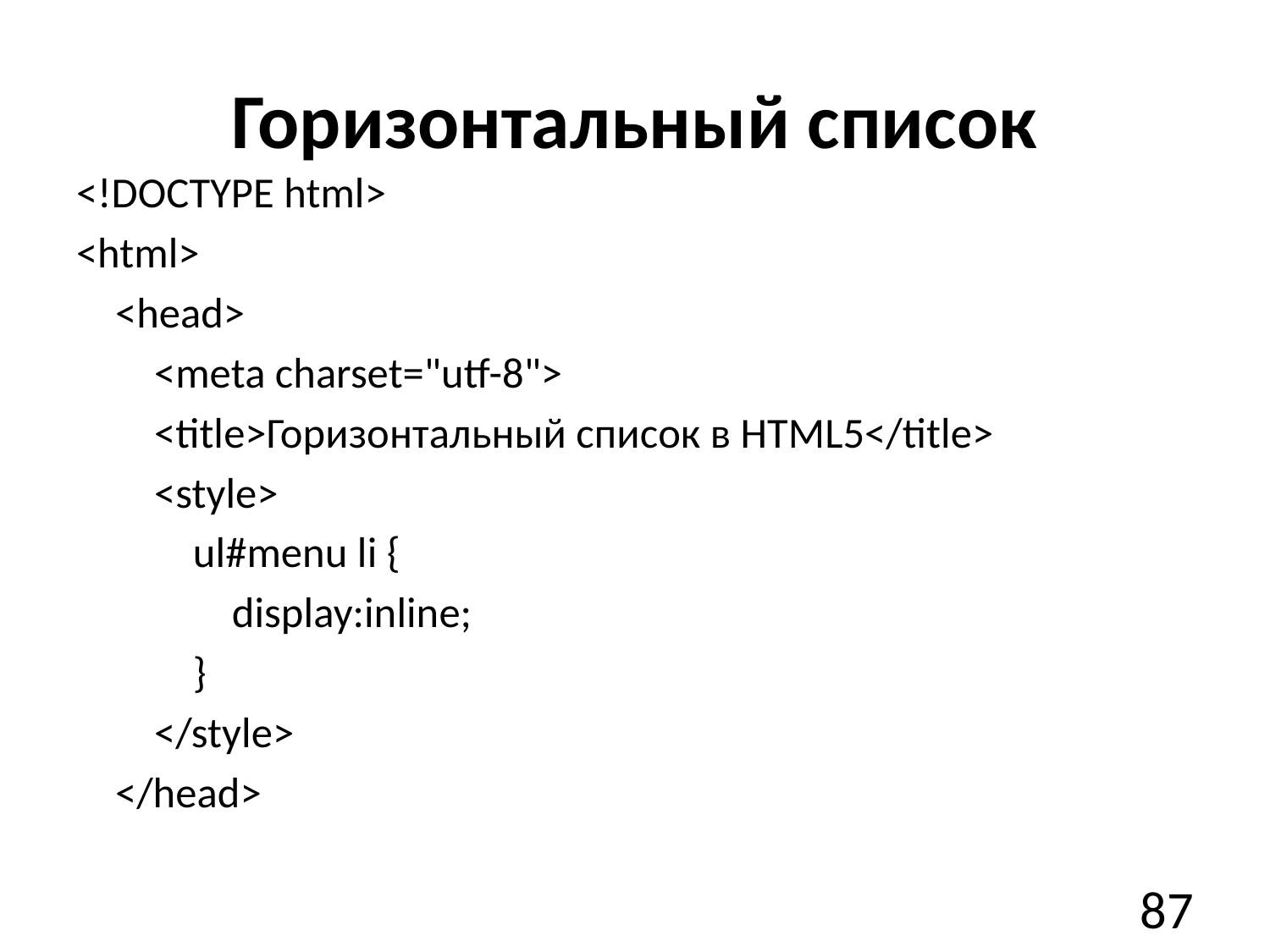

# Горизонтальный список
<!DOCTYPE html>
<html>
    <head>
        <meta charset="utf-8">
        <title>Горизонтальный список в HTML5</title>
        <style>
            ul#menu li {
                display:inline;
            }
        </style>
    </head>

87